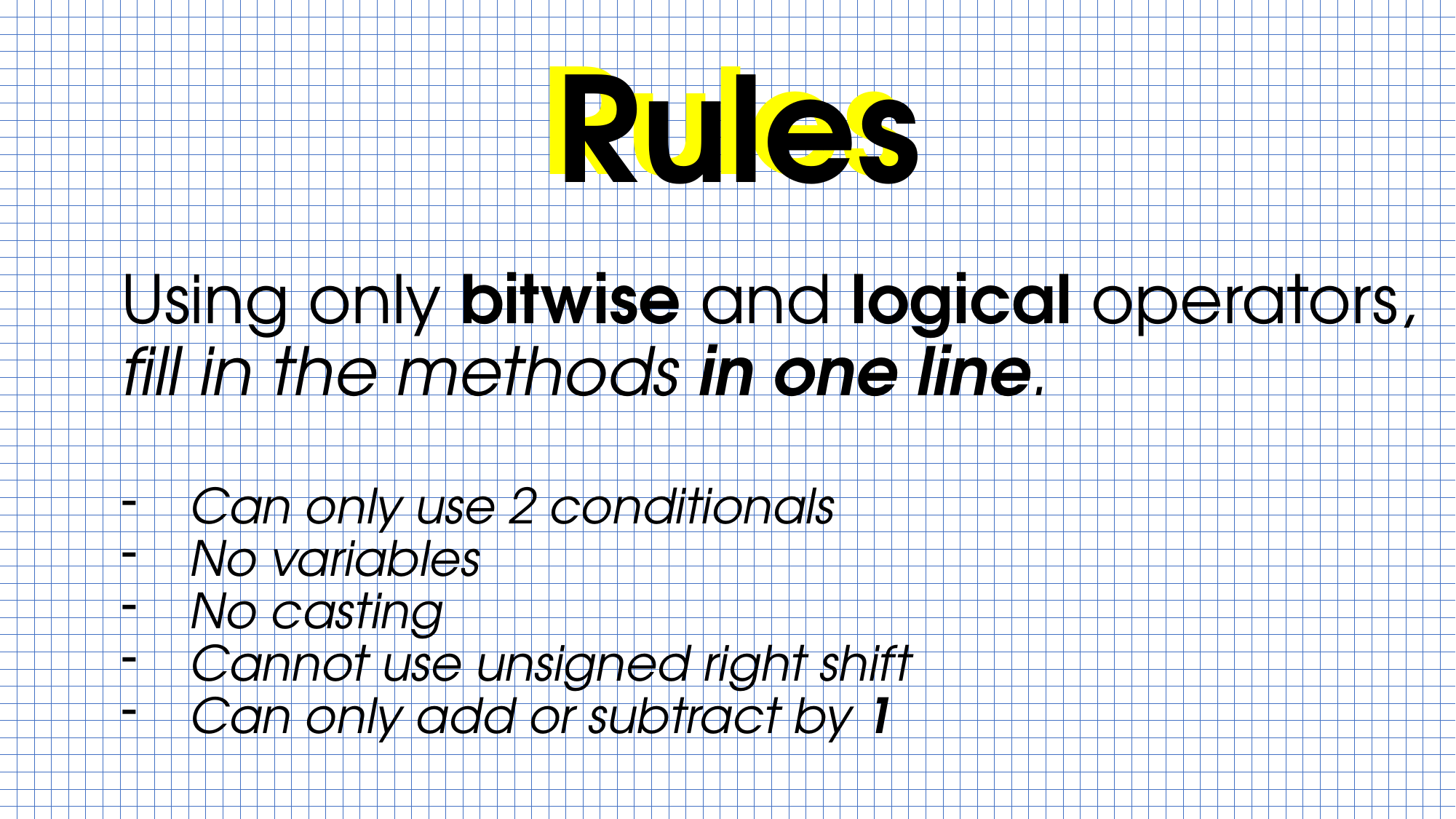

Rules
Rules
Using only bitwise and logical operators, fill in the methods in one line.

Can only use 2 conditionals
No variables
No casting
Cannot use unsigned right shift
Can only add or subtract by 1